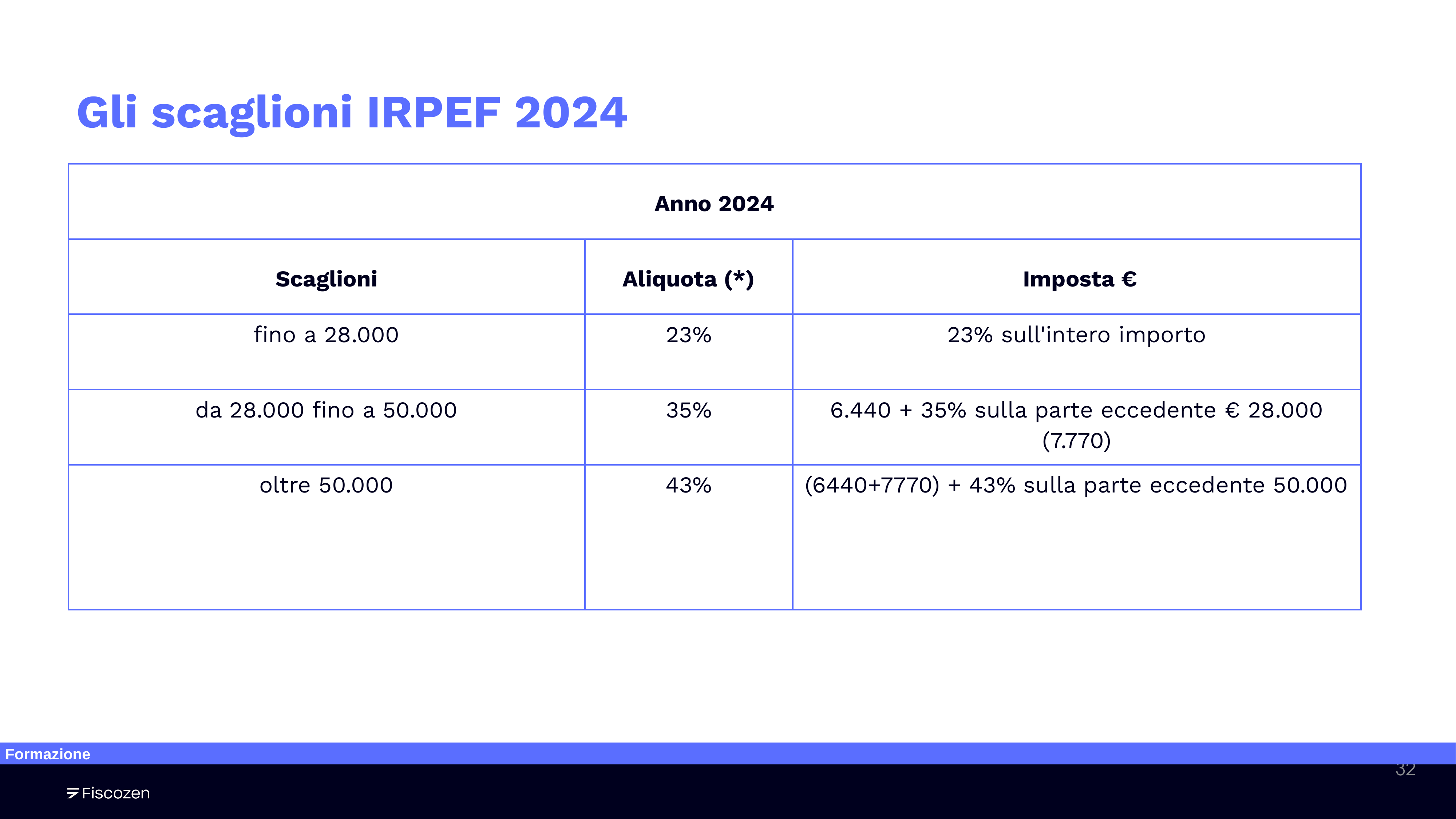

Gli scaglioni IRPEF 2024
| Anno 2024 |  |  |
| --- | --- | --- |
| Scaglioni | Aliquota (\*) | Imposta € |
| fino a 28.000 | 23% | 23% sull'intero importo |
| da 28.000 fino a 50.000 | 35% | 6.440 + 35% sulla parte eccedente € 28.000 (7.770) |
| oltre 50.000 | 43% | (6440+7770) + 43% sulla parte eccedente 50.000 |
Formazione
32